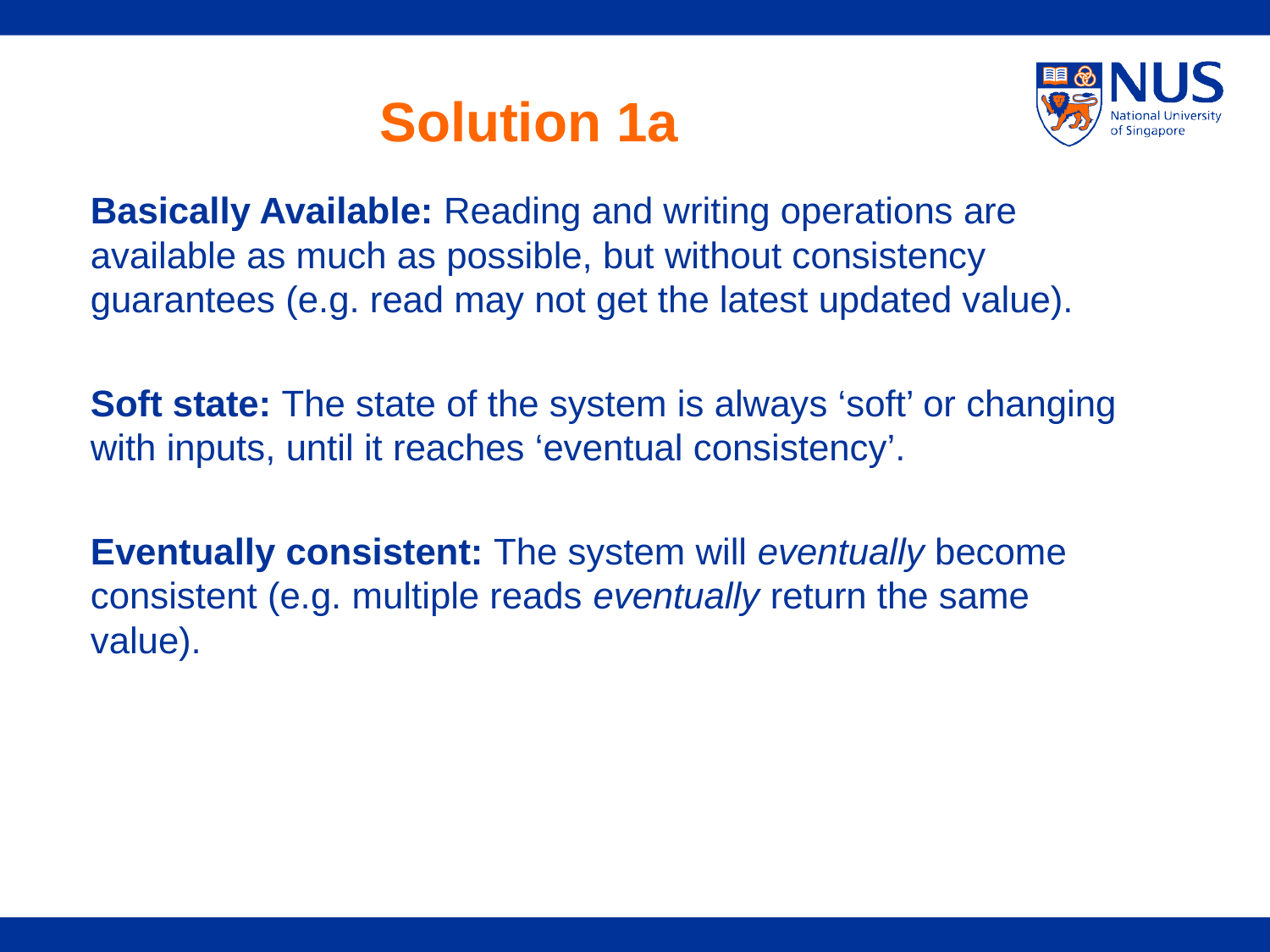

# Solution 1a
Basically Available: Reading and writing operations are available as much as possible, but without consistency guarantees (e.g. read may not get the latest updated value).

Soft state: The state of the system is always ‘soft’ or changing with inputs, until it reaches ‘eventual consistency’.

Eventually consistent: The system will eventually become consistent (e.g. multiple reads eventually return the same value).
4